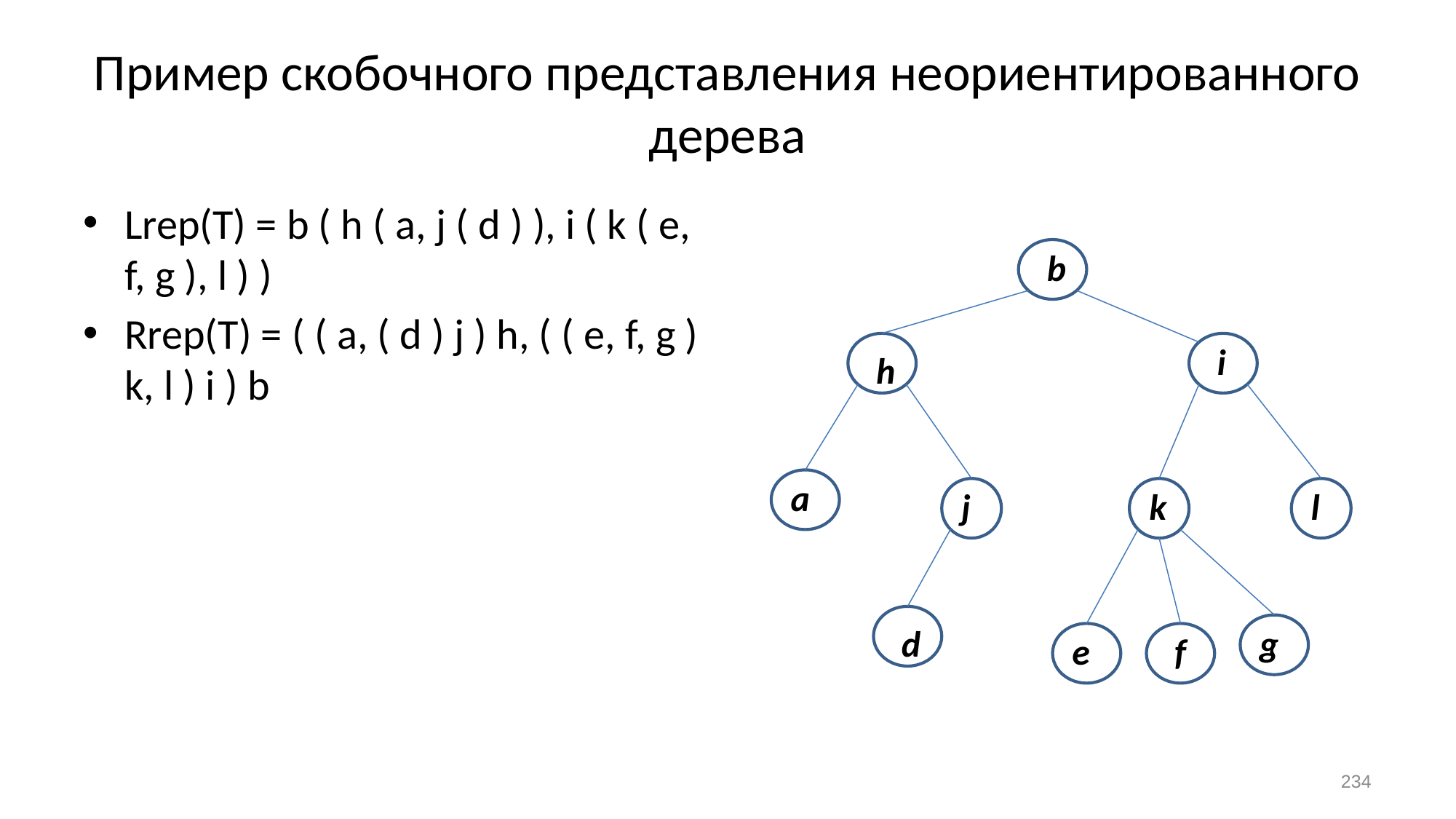

# Пример скобочного представления неориентированного дерева
Lrep(T) = b ( h ( a, j ( d ) ), i ( k ( e, f, g ), l ) )
Rrep(T) = ( ( a, ( d ) j ) h, ( ( e, f, g ) k, l ) i ) b

b

i
h

a

j

k

l

d

g

e

f
234